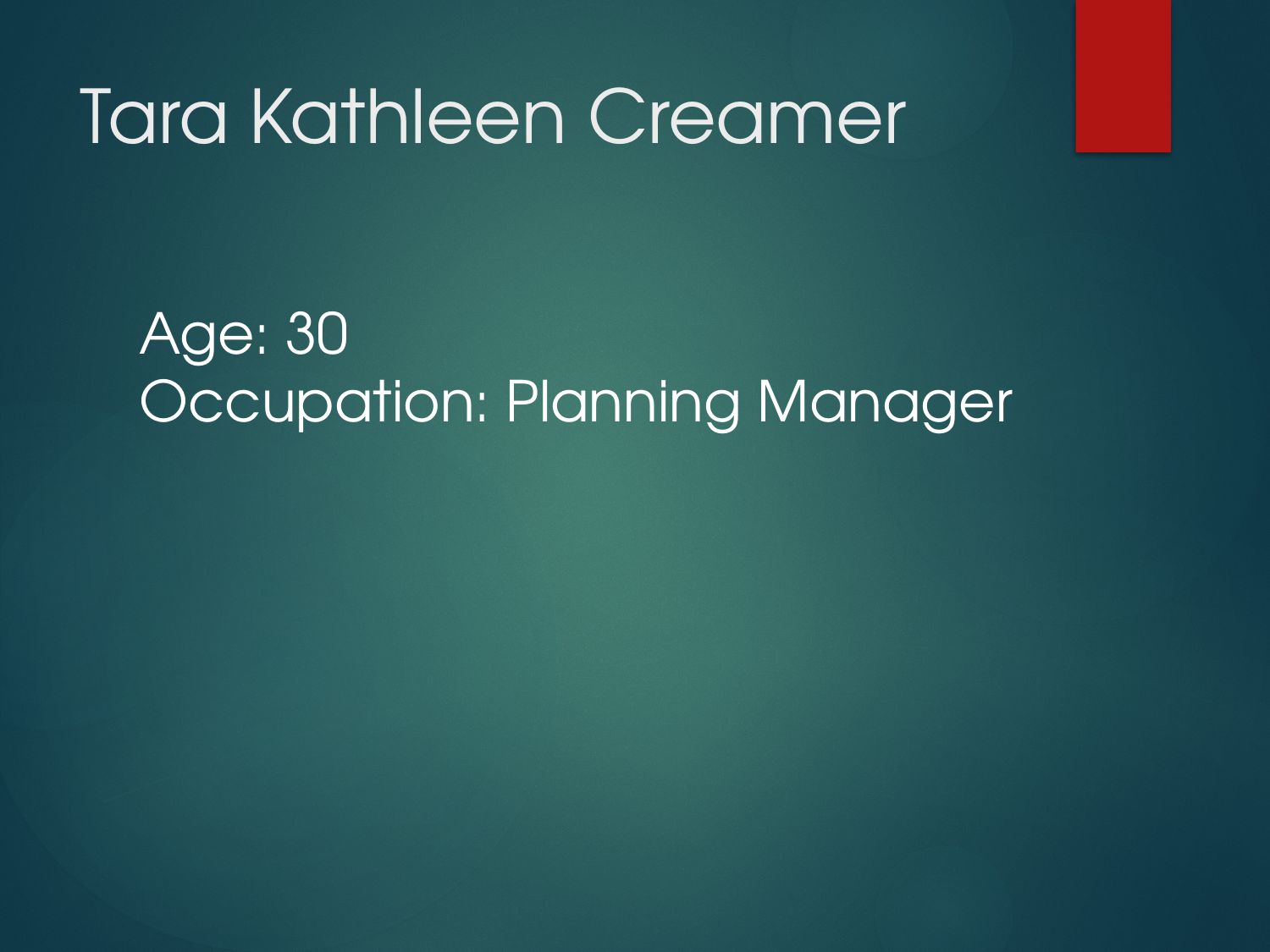

# Tara Kathleen Creamer

Age: 30
Occupation: Planning Manager